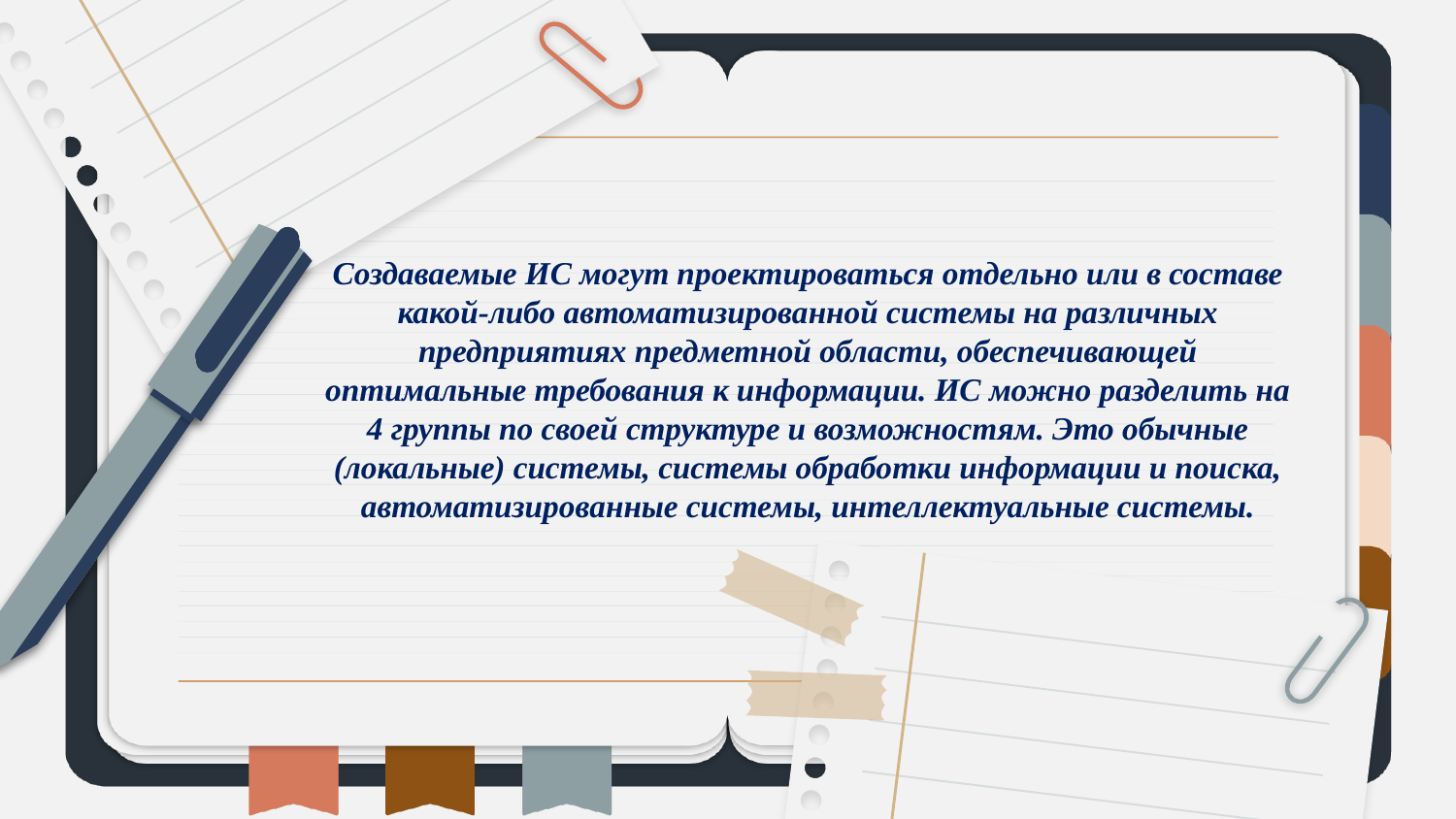

Создаваемые ИС могут проектироваться отдельно или в составе какой-либо автоматизированной системы на различных предприятиях предметной области, обеспечивающей оптимальные требования к информации. ИС можно разделить на 4 группы по своей структуре и возможностям. Это обычные (локальные) системы, системы обработки информации и поиска, автоматизированные системы, интеллектуальные системы.